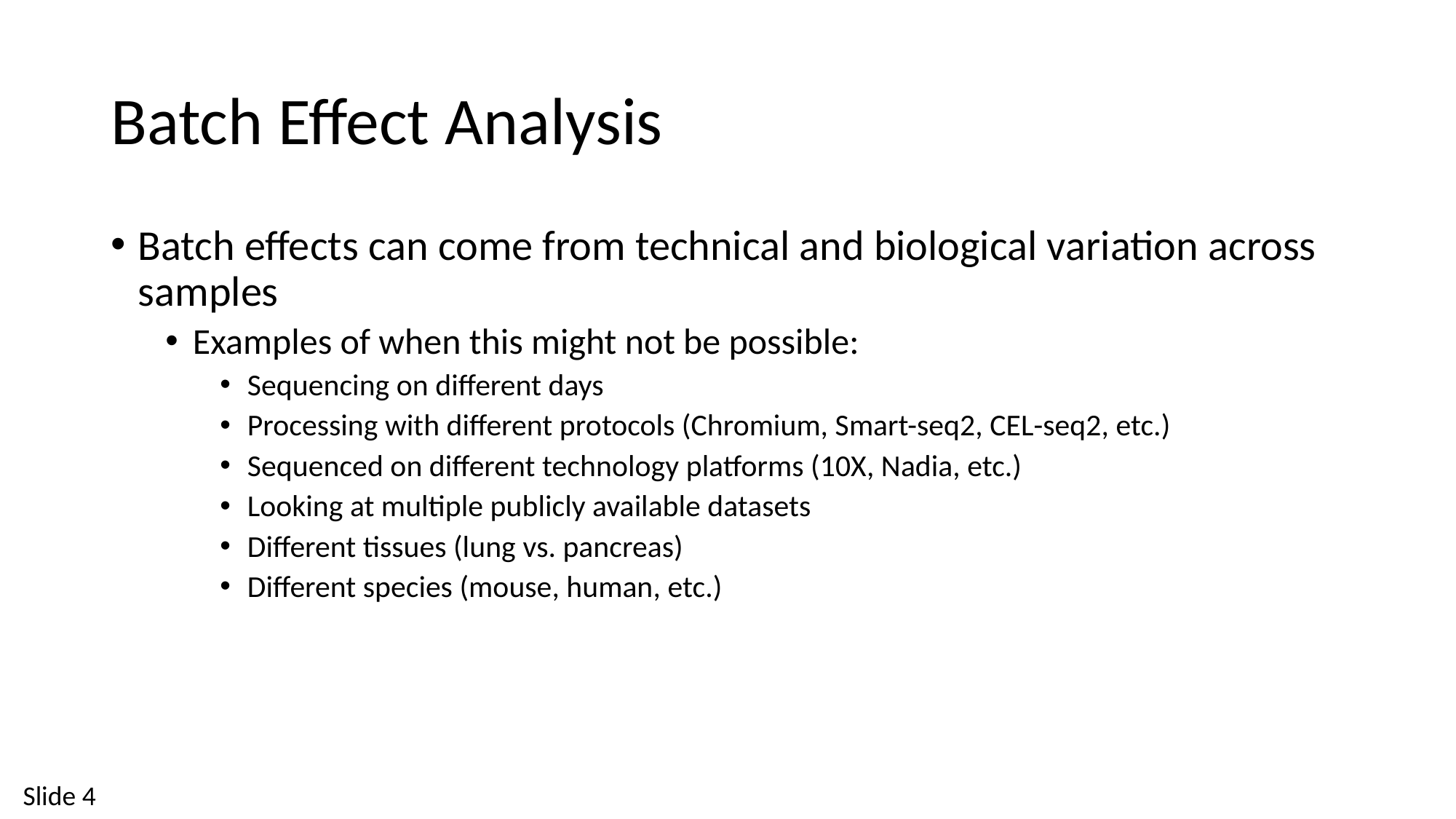

# Batch Effect Analysis
Batch effects can come from technical and biological variation across samples
Examples of when this might not be possible:
Sequencing on different days
Processing with different protocols (Chromium, Smart-seq2, CEL-seq2, etc.)
Sequenced on different technology platforms (10X, Nadia, etc.)
Looking at multiple publicly available datasets
Different tissues (lung vs. pancreas)
Different species (mouse, human, etc.)
Slide 4